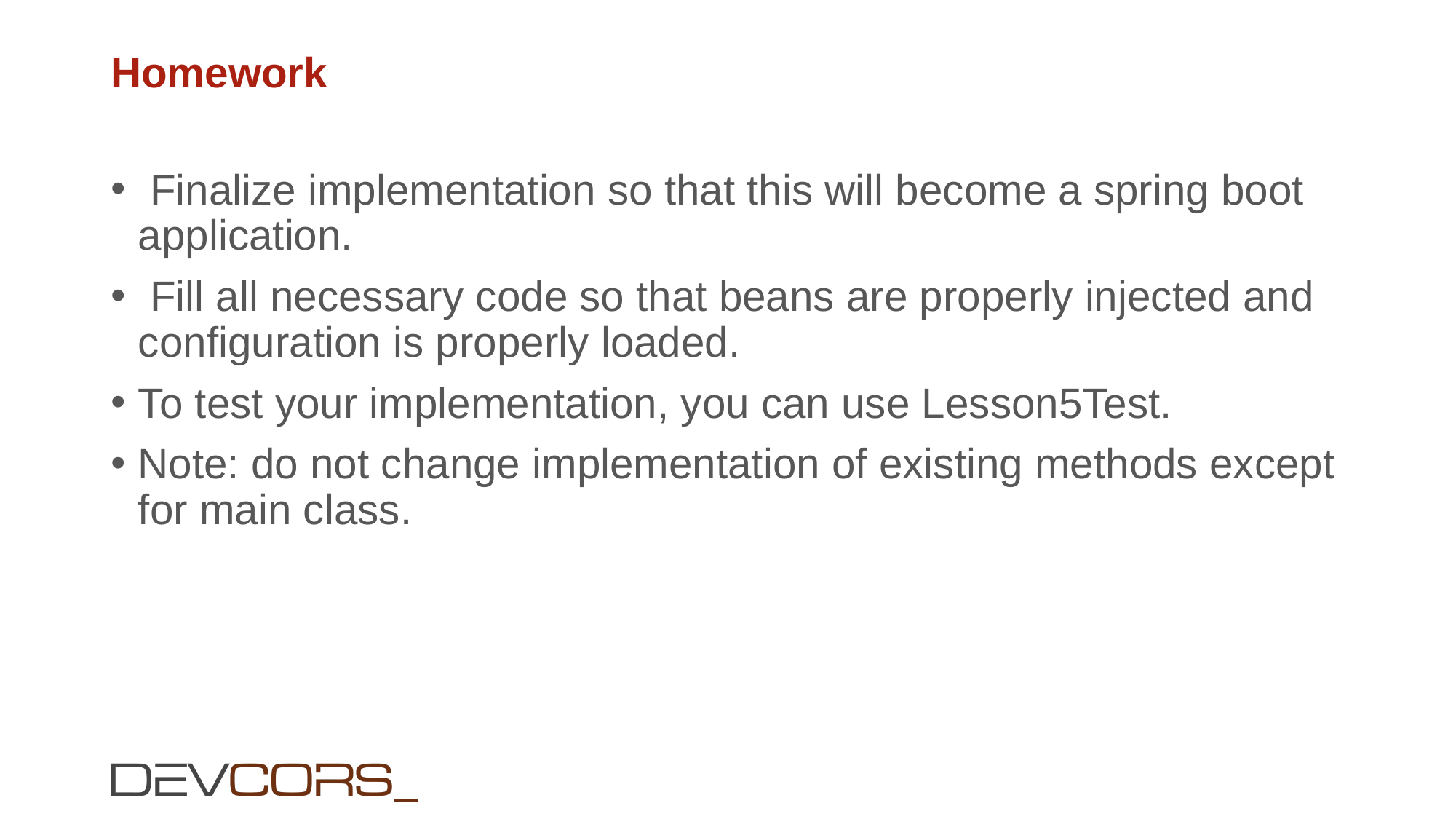

# Homework
 Finalize implementation so that this will become a spring boot application.
 Fill all necessary code so that beans are properly injected and configuration is properly loaded.
To test your implementation, you can use Lesson5Test.
Note: do not change implementation of existing methods except for main class.